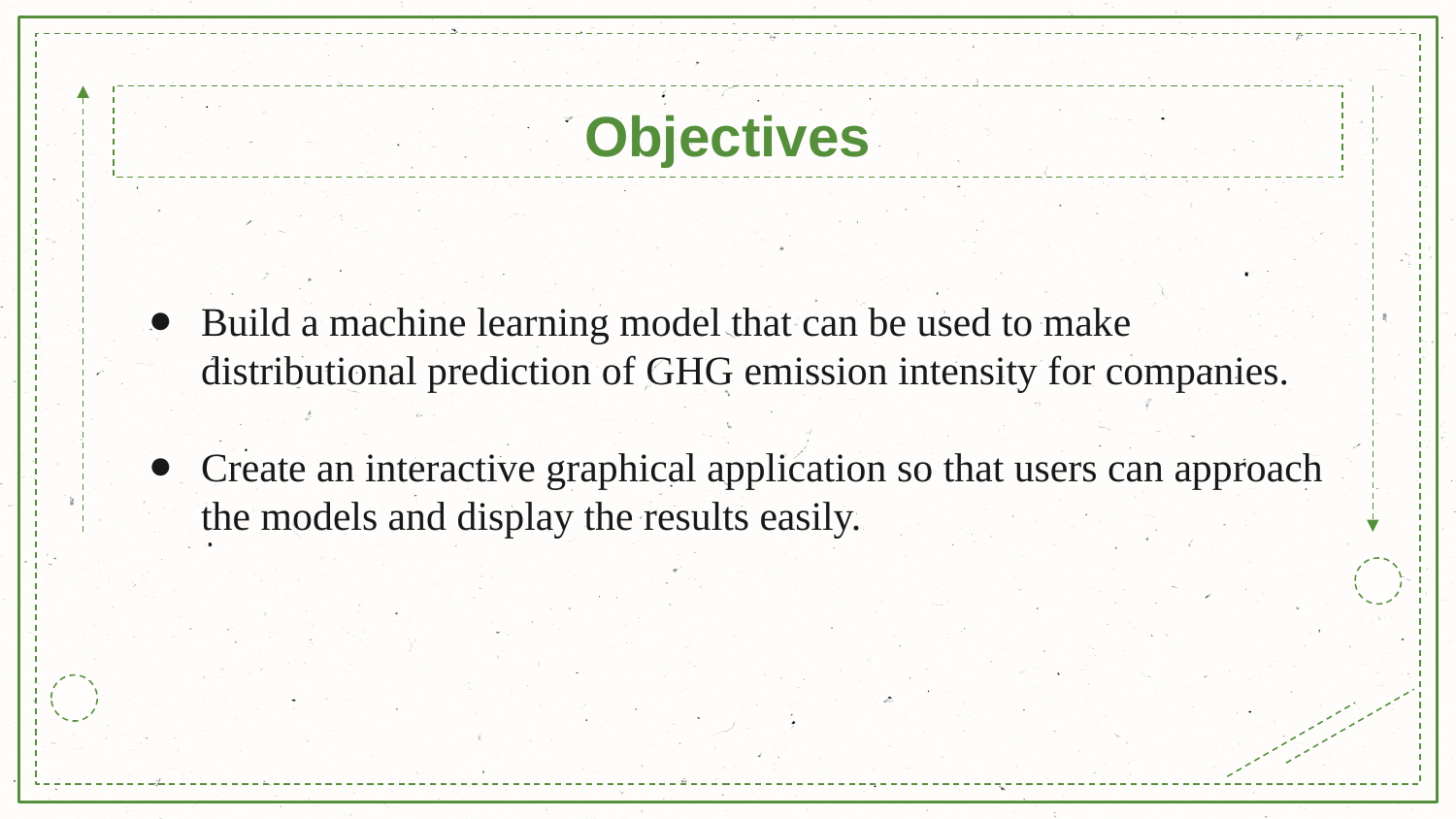

# Objectives
Build a machine learning model that can be used to make distributional prediction of GHG emission intensity for companies.

Create an interactive graphical application so that users can approach the models and display the results easily.